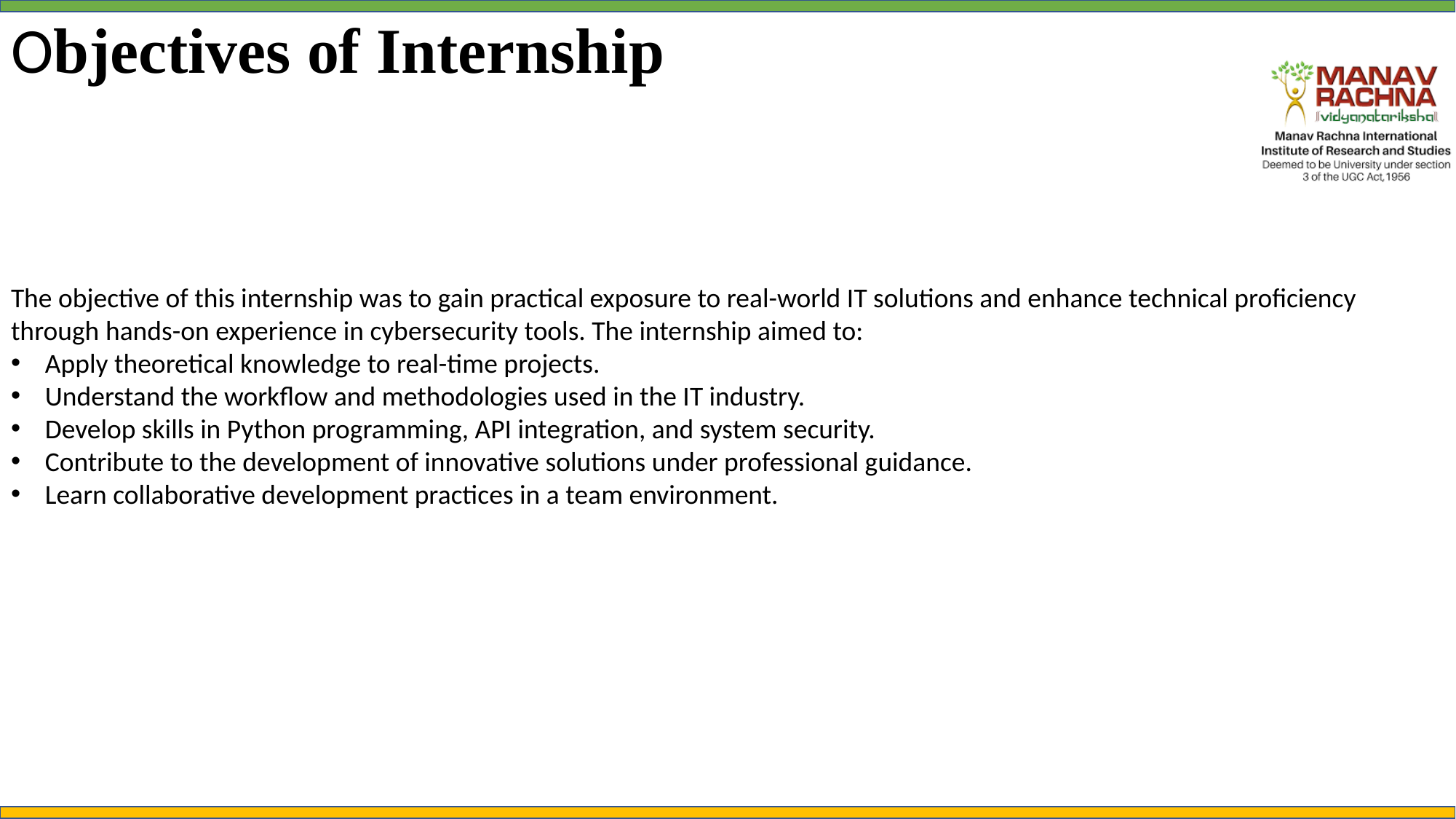

# Objectives of Internship

The objective of this internship was to gain practical exposure to real-world IT solutions and enhance technical proficiency through hands-on experience in cybersecurity tools. The internship aimed to:
Apply theoretical knowledge to real-time projects.
Understand the workflow and methodologies used in the IT industry.
Develop skills in Python programming, API integration, and system security.
Contribute to the development of innovative solutions under professional guidance.
Learn collaborative development practices in a team environment.